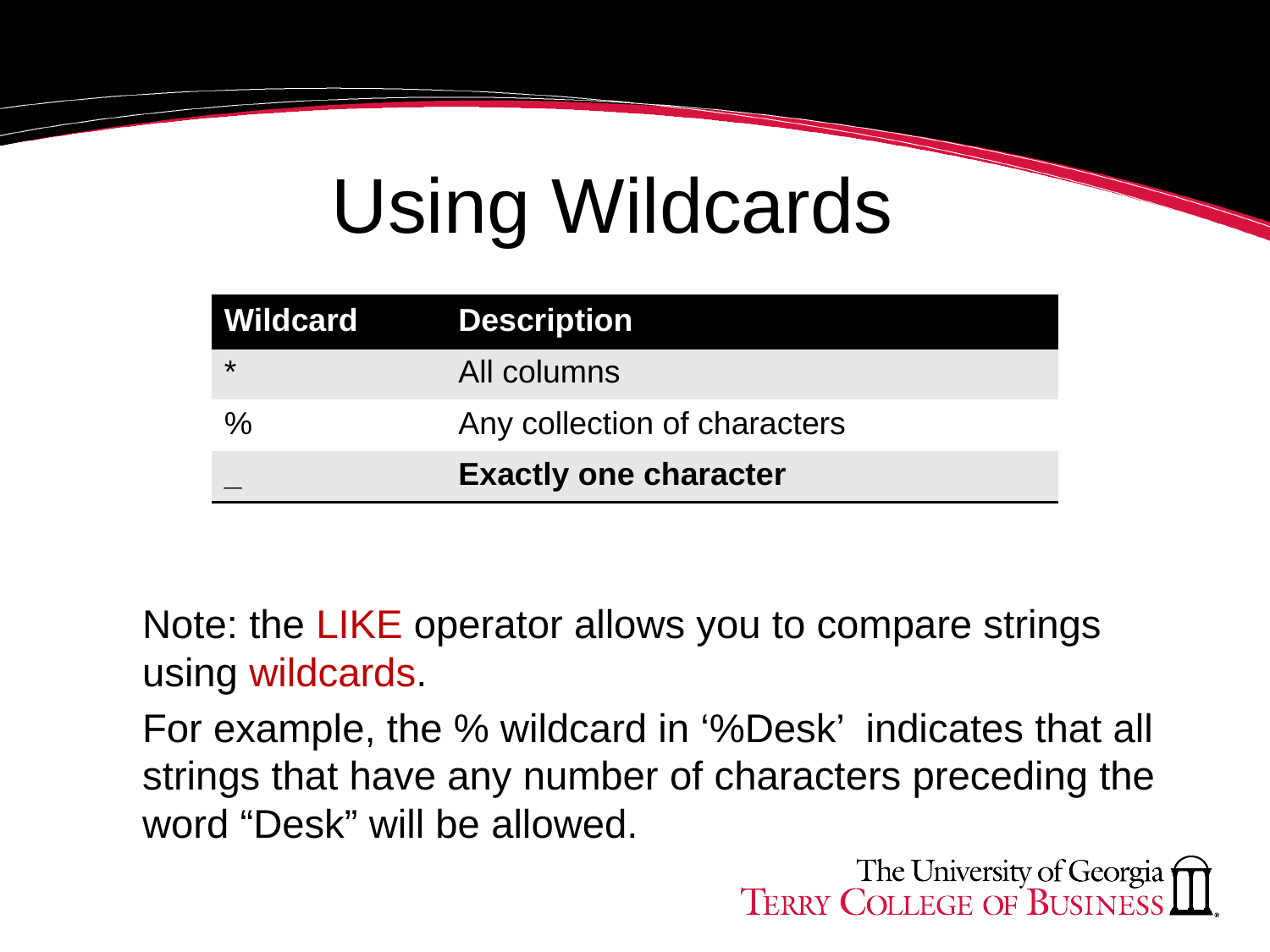

# Using Wildcards
| Wildcard | Description |
| --- | --- |
| \* | All columns |
| % | Any collection of characters |
| \_ | Exactly one character |
Note: the LIKE operator allows you to compare strings using wildcards.
For example, the % wildcard in ‘%Desk’  indicates that all strings that have any number of characters preceding the word “Desk” will be allowed.

55